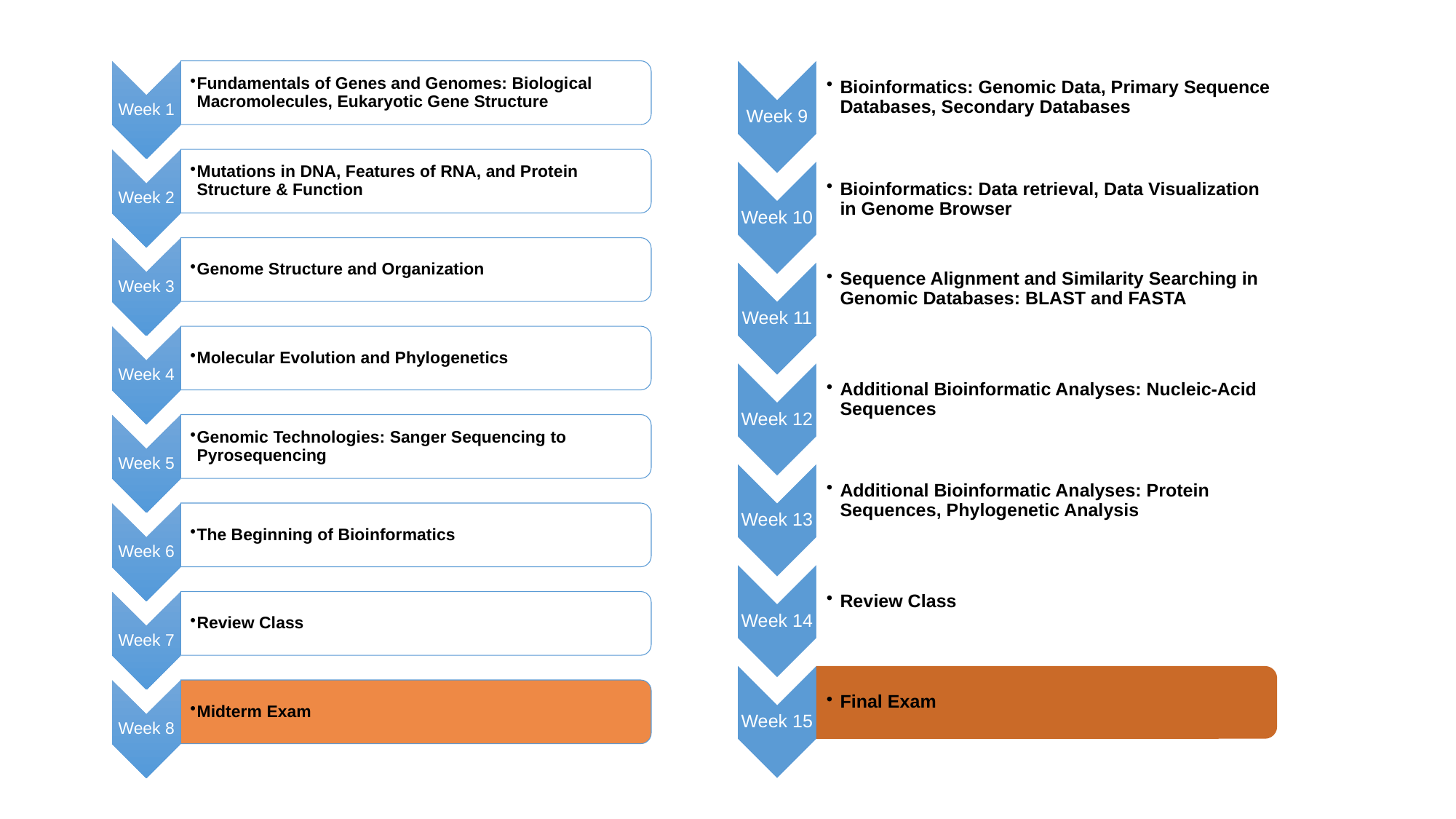

Week 1
Fundamentals of Genes and Genomes: Biological Macromolecules, Eukaryotic Gene Structure
Week 2
Mutations in DNA, Features of RNA, and Protein Structure & Function
Week 3
Genome Structure and Organization
Week 4
Molecular Evolution and Phylogenetics
Week 5
Genomic Technologies: Sanger Sequencing to Pyrosequencing
Week 6
The Beginning of Bioinformatics
Week 7
Review Class
Week 8
Midterm Exam
Week 9
Bioinformatics: Genomic Data, Primary Sequence Databases, Secondary Databases
Week 10
Bioinformatics: Data retrieval, Data Visualization in Genome Browser
Week 11
Sequence Alignment and Similarity Searching in Genomic Databases: BLAST and FASTA
Week 12
Additional Bioinformatic Analyses: Nucleic-Acid Sequences
Week 13
Additional Bioinformatic Analyses: Protein Sequences, Phylogenetic Analysis
Week 14
Review Class
Week 15
Final Exam